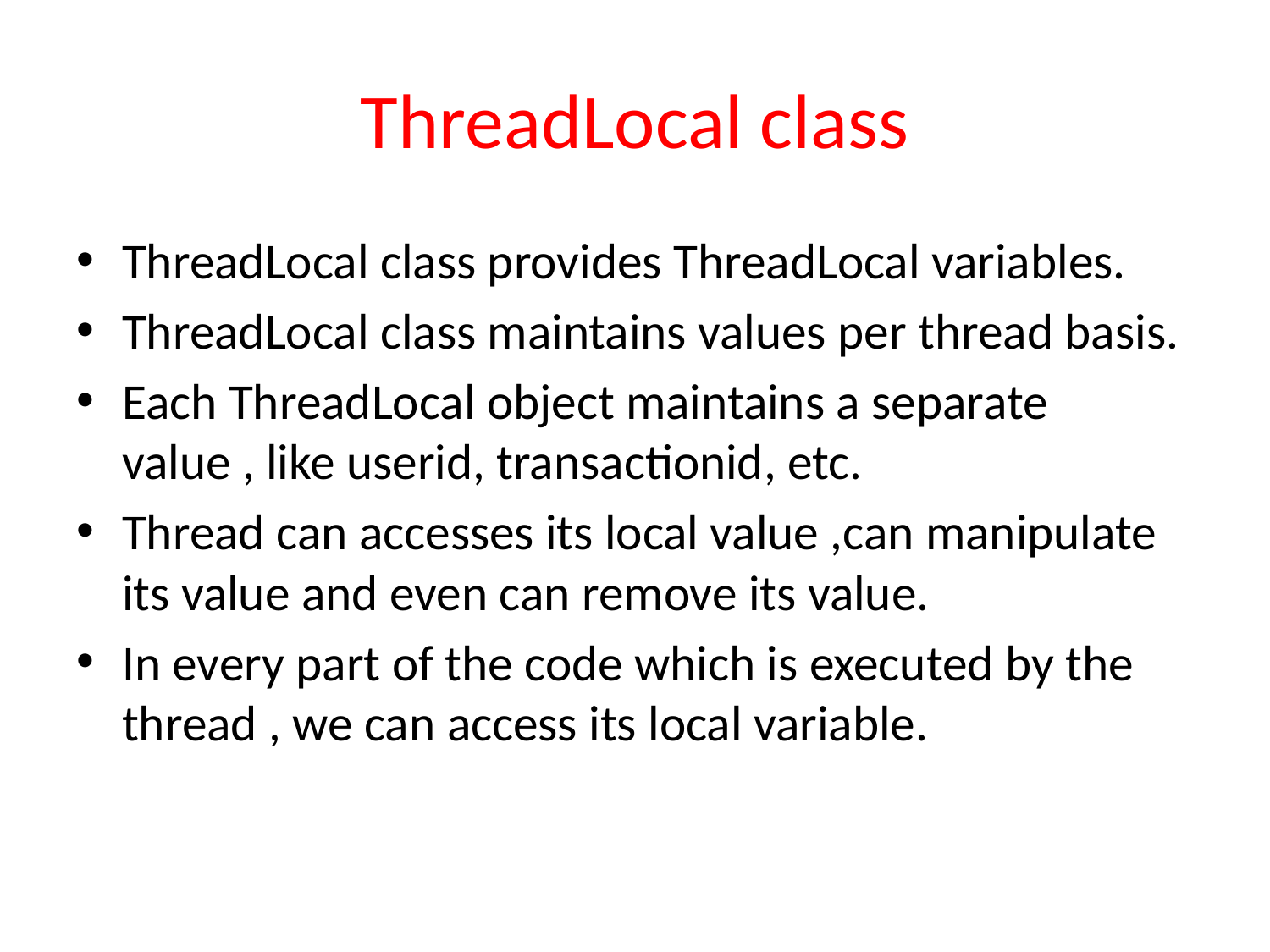

# ThreadLocal class
ThreadLocal class provides ThreadLocal variables.
ThreadLocal class maintains values per thread basis.
Each ThreadLocal object maintains a separate value , like userid, transactionid, etc.
Thread can accesses its local value ,can manipulate its value and even can remove its value.
In every part of the code which is executed by the thread , we can access its local variable.